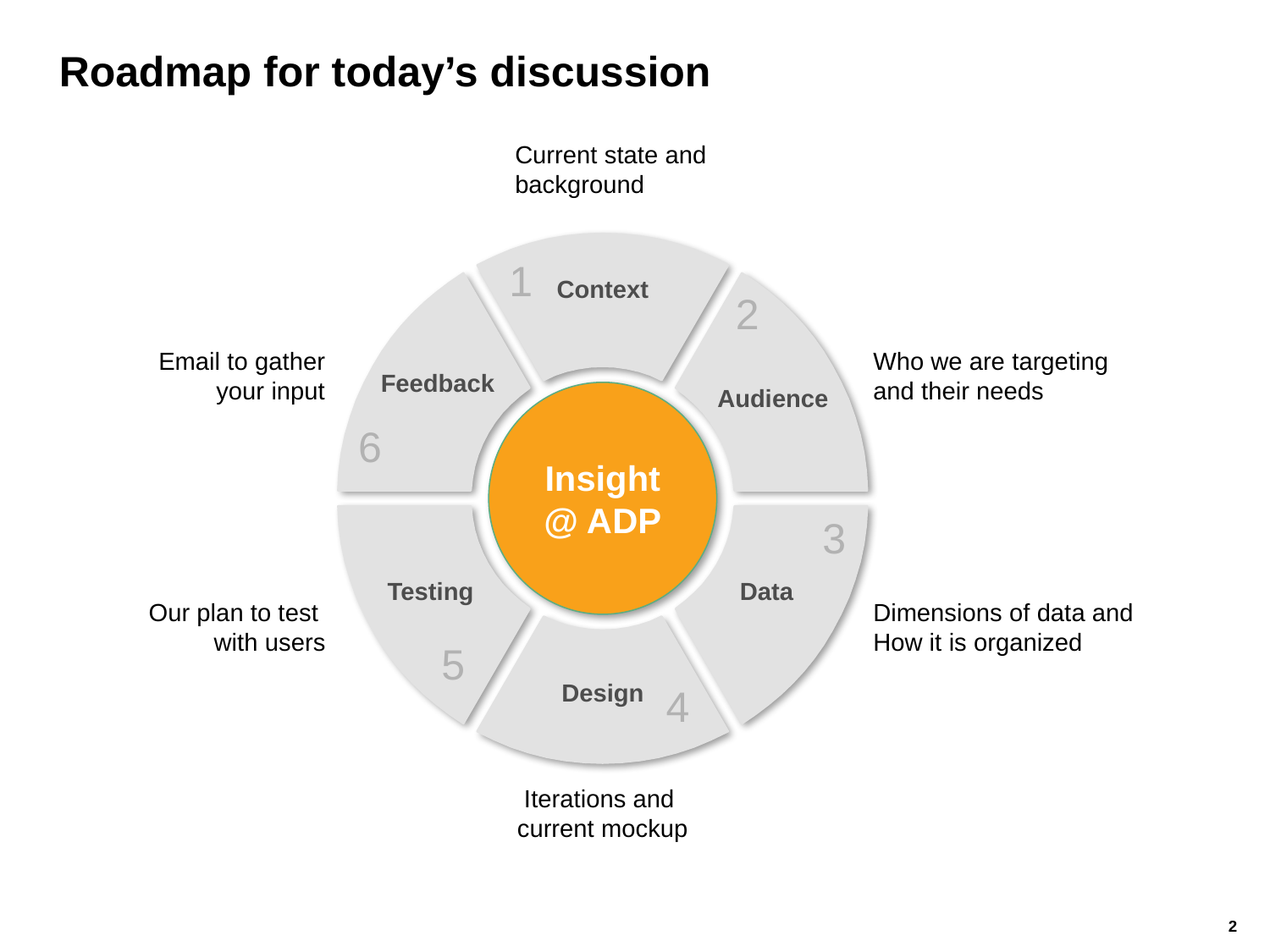

# Roadmap for today’s discussion
Current state and
background

1
Context

2
Email to gather
 your input
Who we are targeting
and their needs
Feedback
Audience
Insight@ ADP
6

3
Testing
Data
Our plan to test
with users
Dimensions of data and
How it is organized

5
Design
4
Iterations and
current mockup